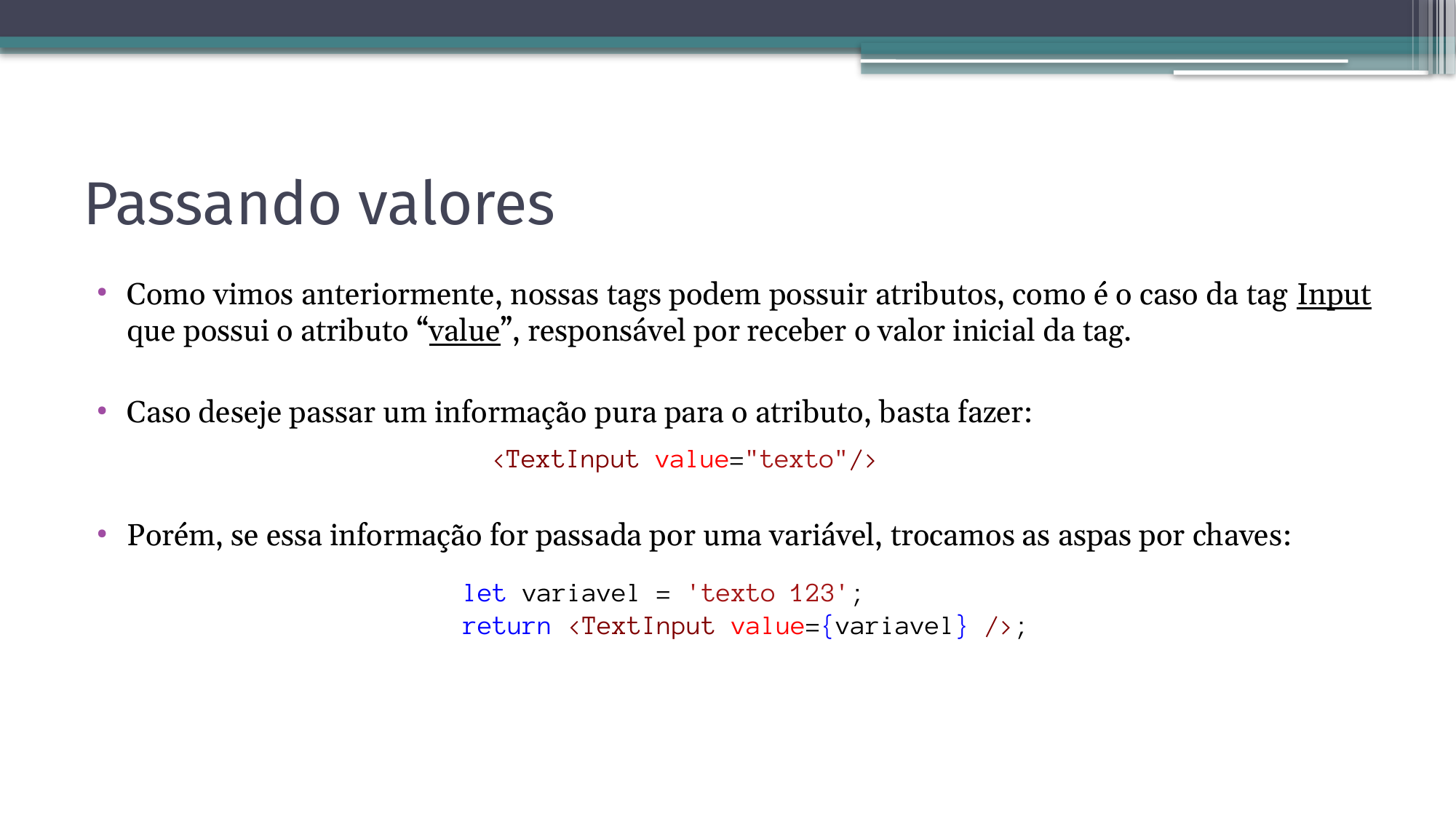

# Passando valores
Como vimos anteriormente, nossas tags podem possuir atributos, como é o caso da tag Input que possui o atributo “value”, responsável por receber o valor inicial da tag.

Caso deseje passar um informação pura para o atributo, basta fazer:

Porém, se essa informação for passada por uma variável, trocamos as aspas por chaves:

<TextInput value="texto"/>
let variavel = 'texto 123';
return <TextInput value={variavel} />;